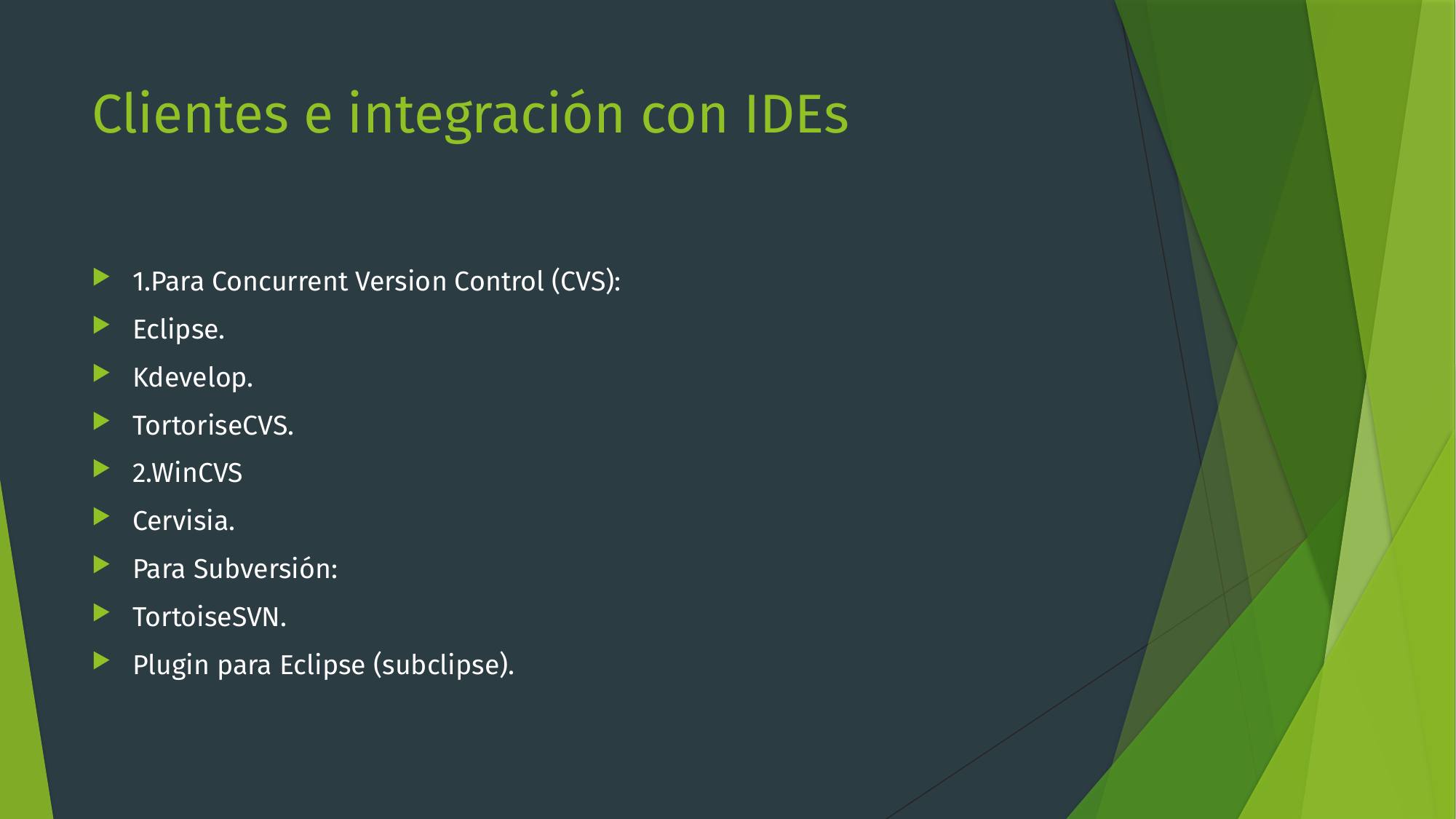

# Clientes e integración con IDEs
1.Para Concurrent Version Control (CVS):
Eclipse.
Kdevelop.
TortoriseCVS.
2.WinCVS
Cervisia.
Para Subversión:
TortoiseSVN.
Plugin para Eclipse (subclipse).